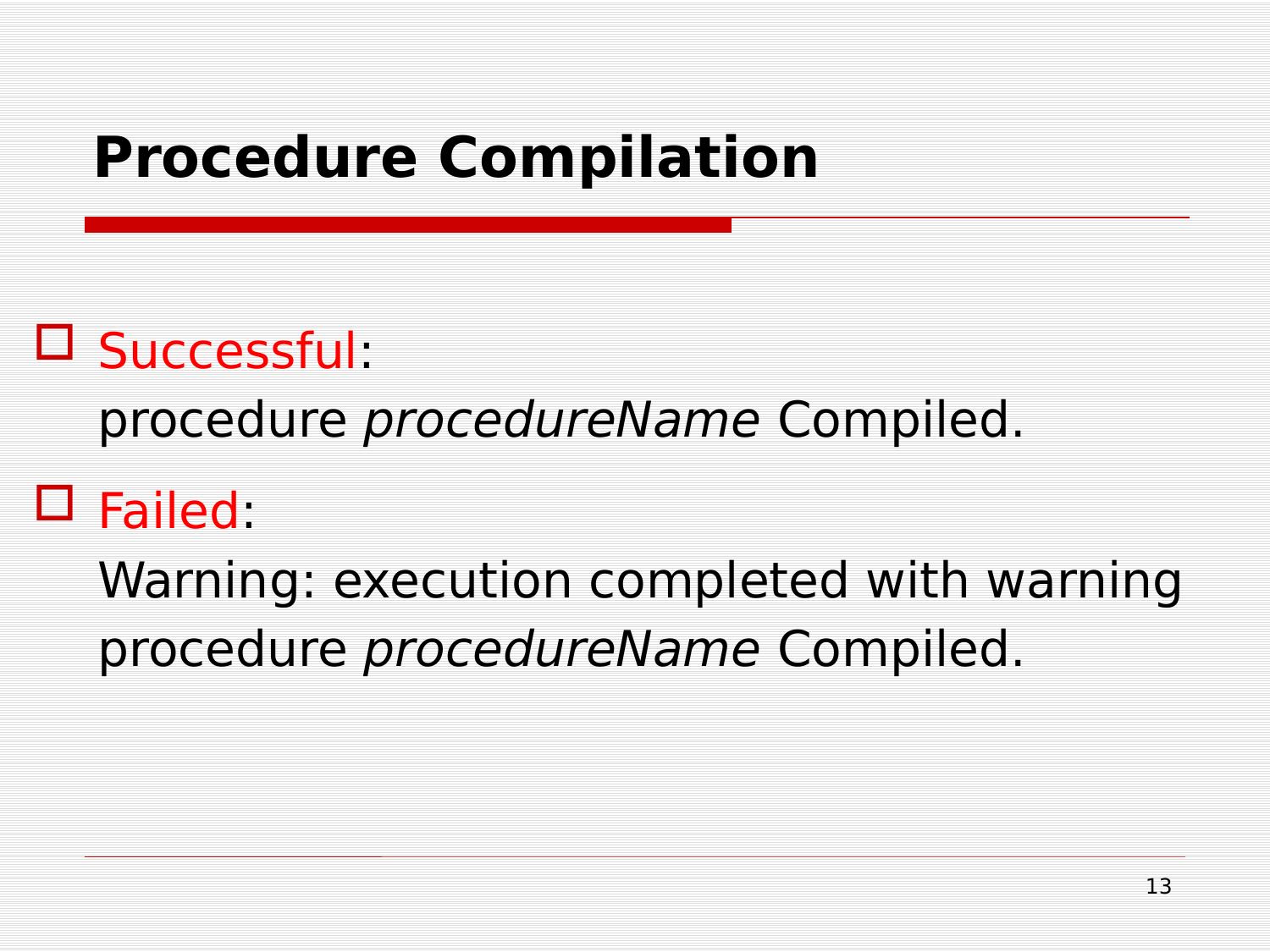

# Procedure Compilation

Successful:
	procedure procedureName Compiled.

Failed:
	Warning: execution completed with warning
	procedure procedureName Compiled.

13